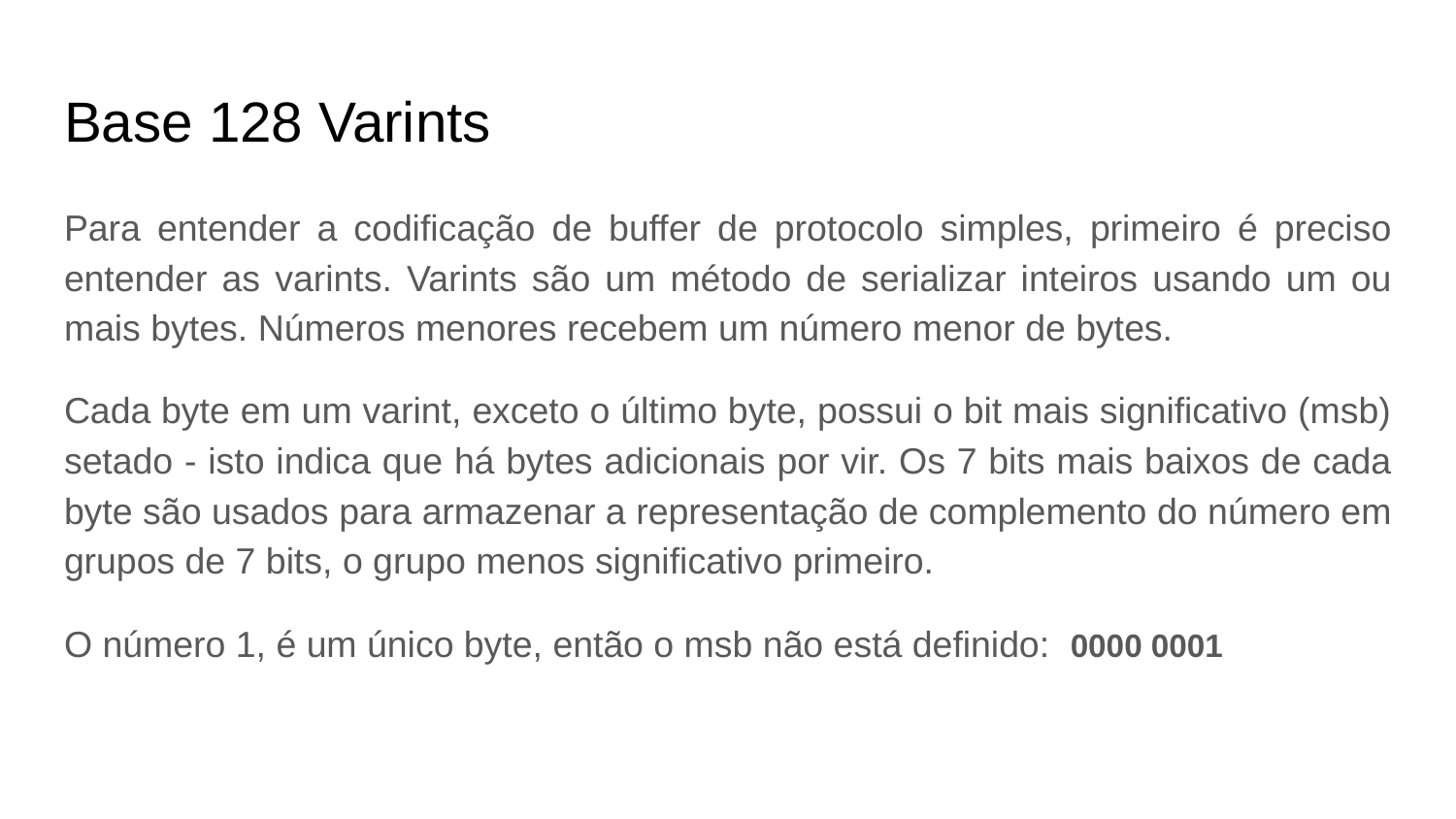

# Base 128 Varints
Para entender a codificação de buffer de protocolo simples, primeiro é preciso entender as varints. Varints são um método de serializar inteiros usando um ou mais bytes. Números menores recebem um número menor de bytes.
Cada byte em um varint, exceto o último byte, possui o bit mais significativo (msb) setado - isto indica que há bytes adicionais por vir. Os 7 bits mais baixos de cada byte são usados ​​para armazenar a representação de complemento do número em grupos de 7 bits, o grupo menos significativo primeiro.
O número 1, é um único byte, então o msb não está definido:  0000 0001